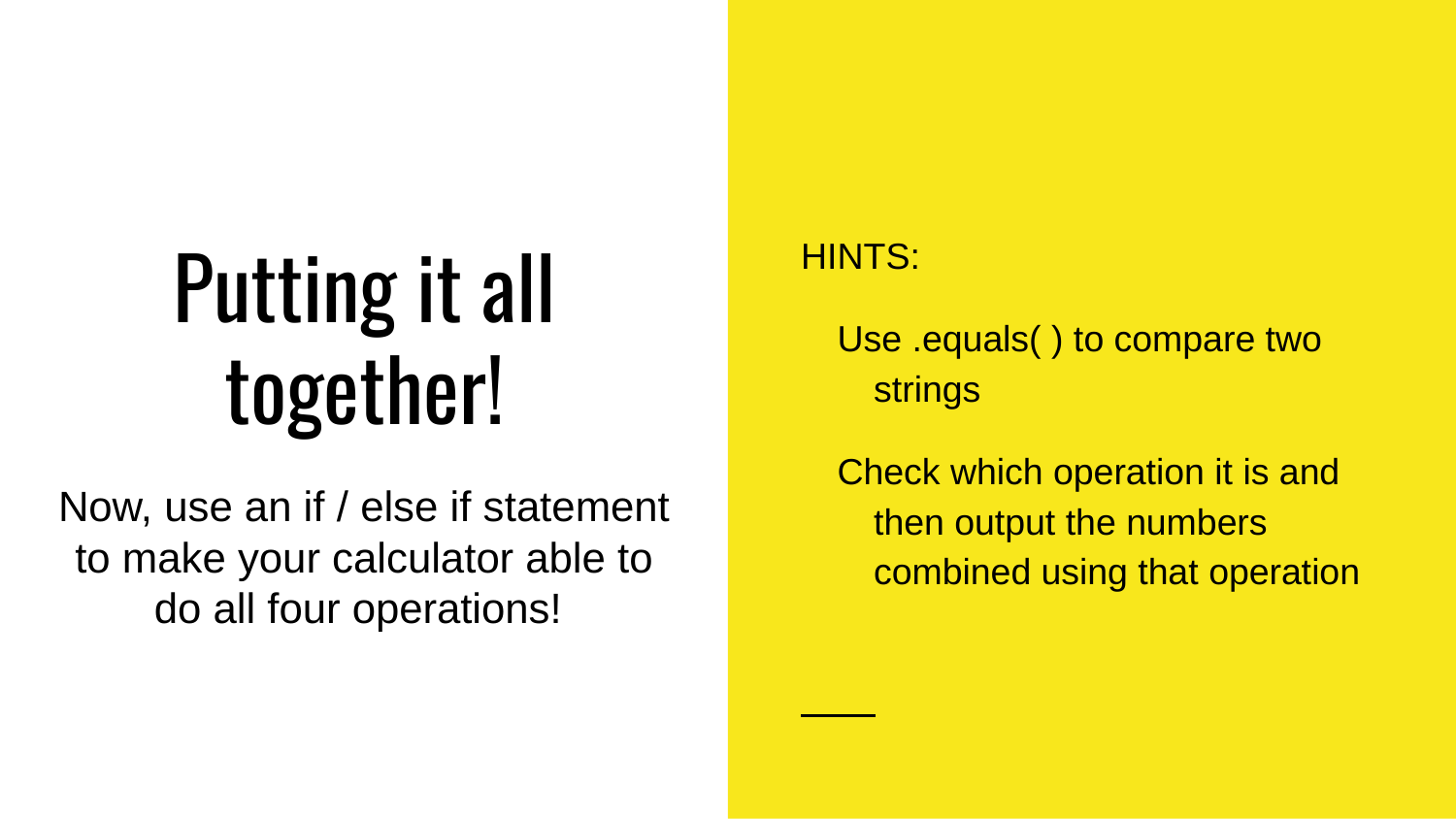

HINTS:
Use .equals( ) to compare two strings
Check which operation it is and then output the numbers combined using that operation
# Putting it all together!
Now, use an if / else if statement to make your calculator able to do all four operations!